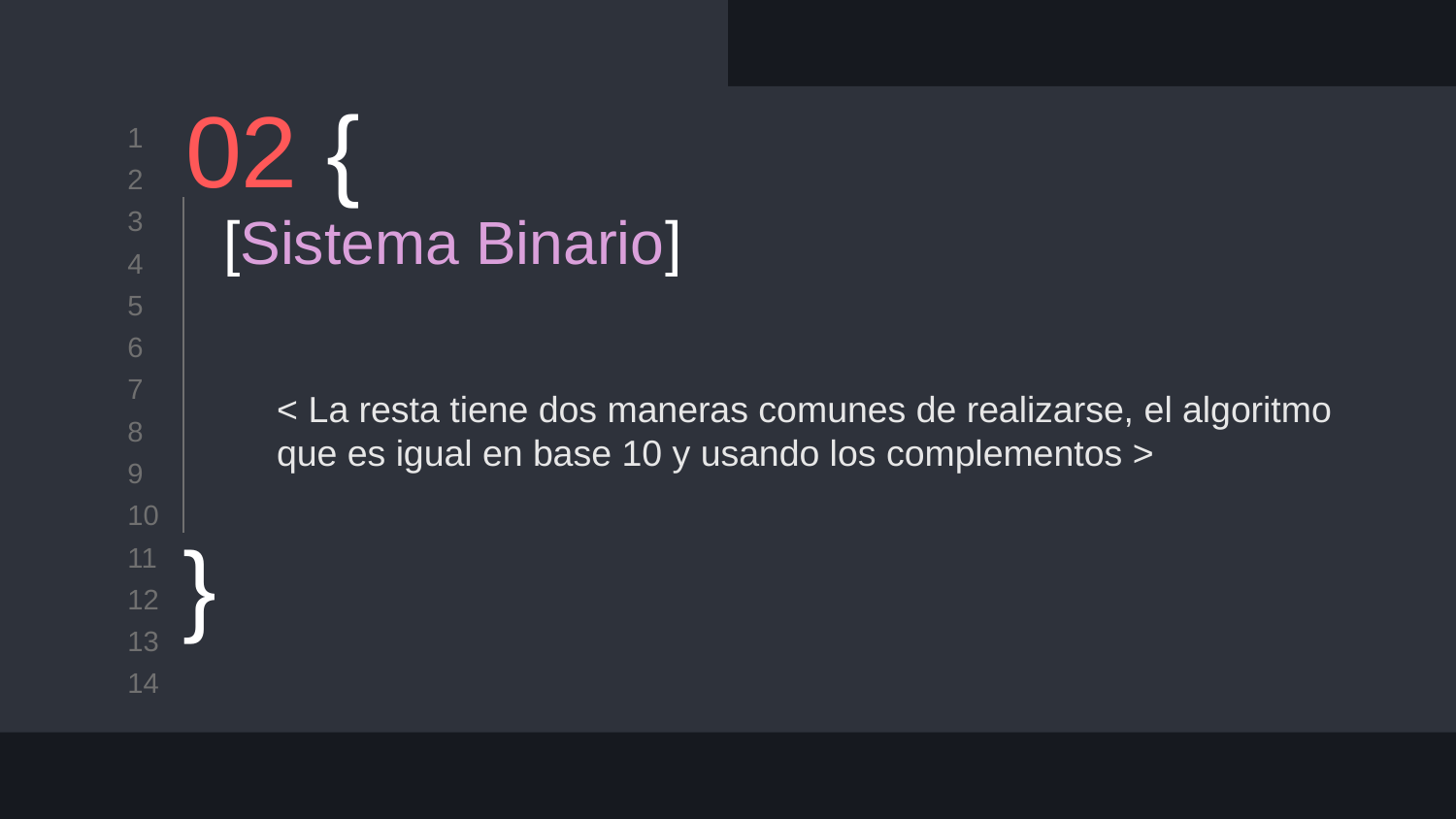

# 02 {
[Sistema Binario]
< La resta tiene dos maneras comunes de realizarse, el algoritmo que es igual en base 10 y usando los complementos >
}